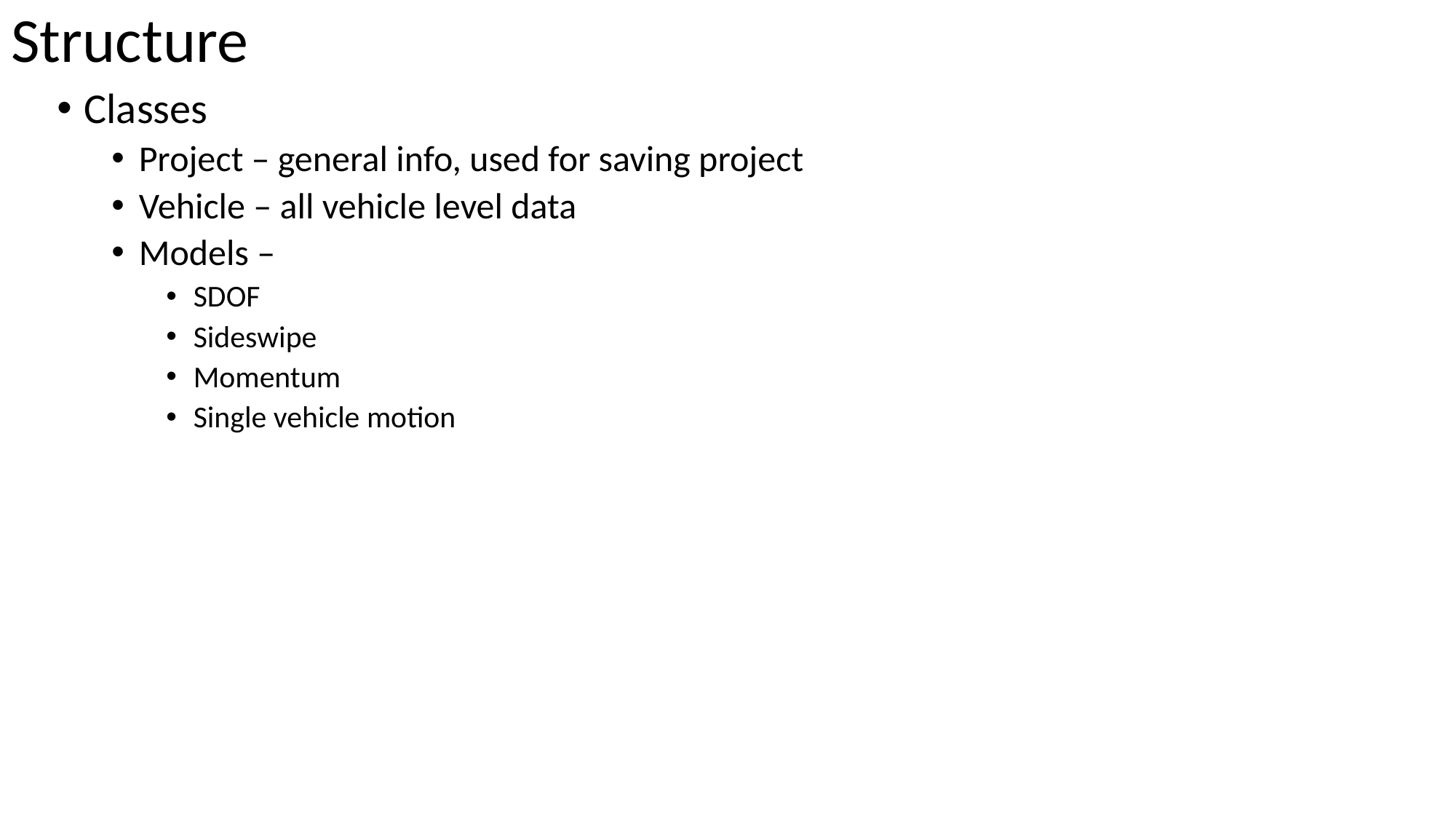

# Structure
Classes
Project – general info, used for saving project
Vehicle – all vehicle level data
Models –
SDOF
Sideswipe
Momentum
Single vehicle motion